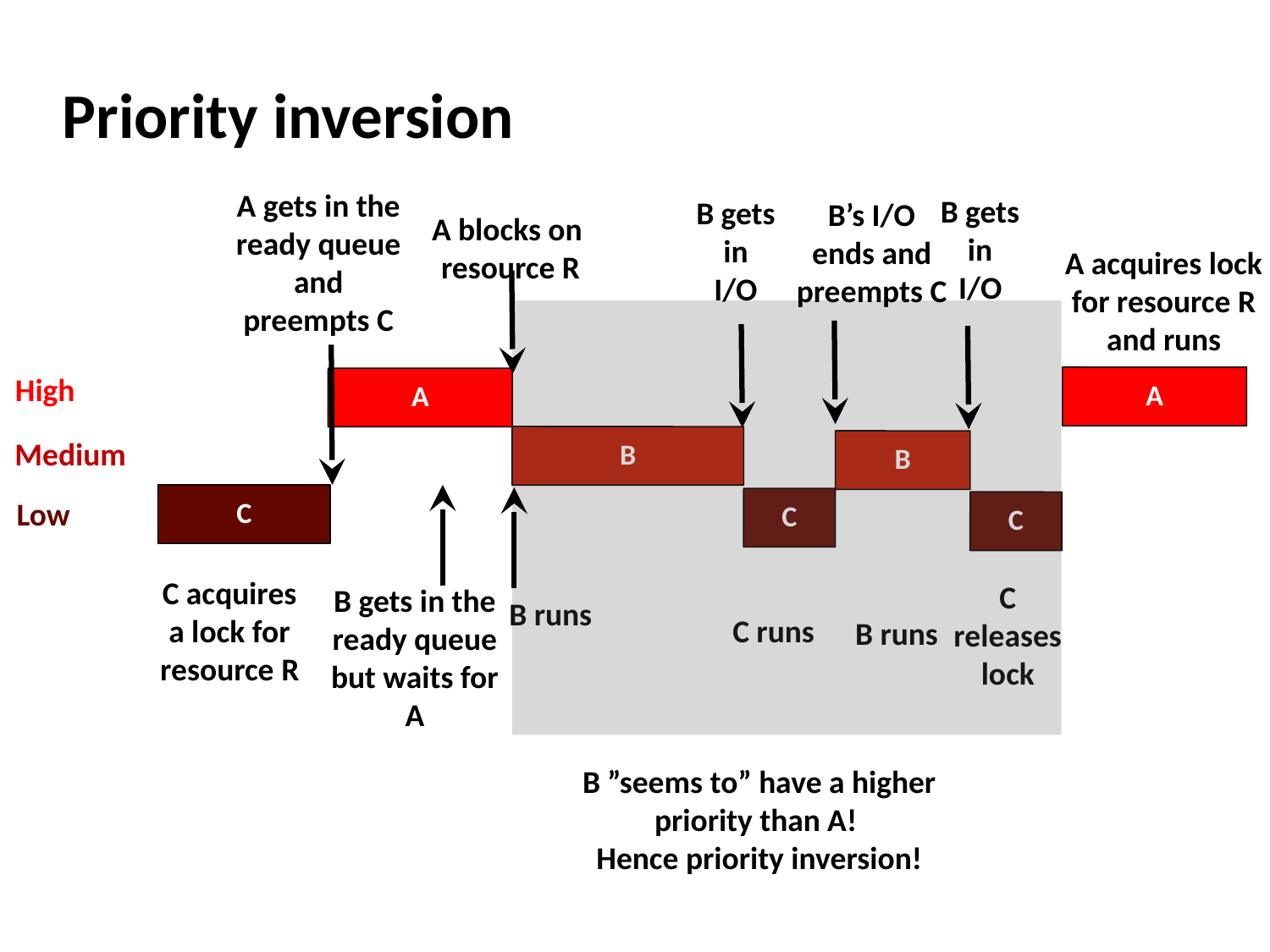

# Priority inversion
A gets in the
ready queue and preempts C
B gets in
I/O
B gets in
I/O
B’s I/O
ends and
preempts C
A blocks on  resource R
A acquires lock for resource R and runs

High
A
A
B
Medium
B
C
Low
C
C
C acquires a lock for resource R
C releases lock
B gets in the
ready queue but waits for A
B runs
C runs
B runs
B ”seems to” have a higher priority than A!
Hence priority inversion!